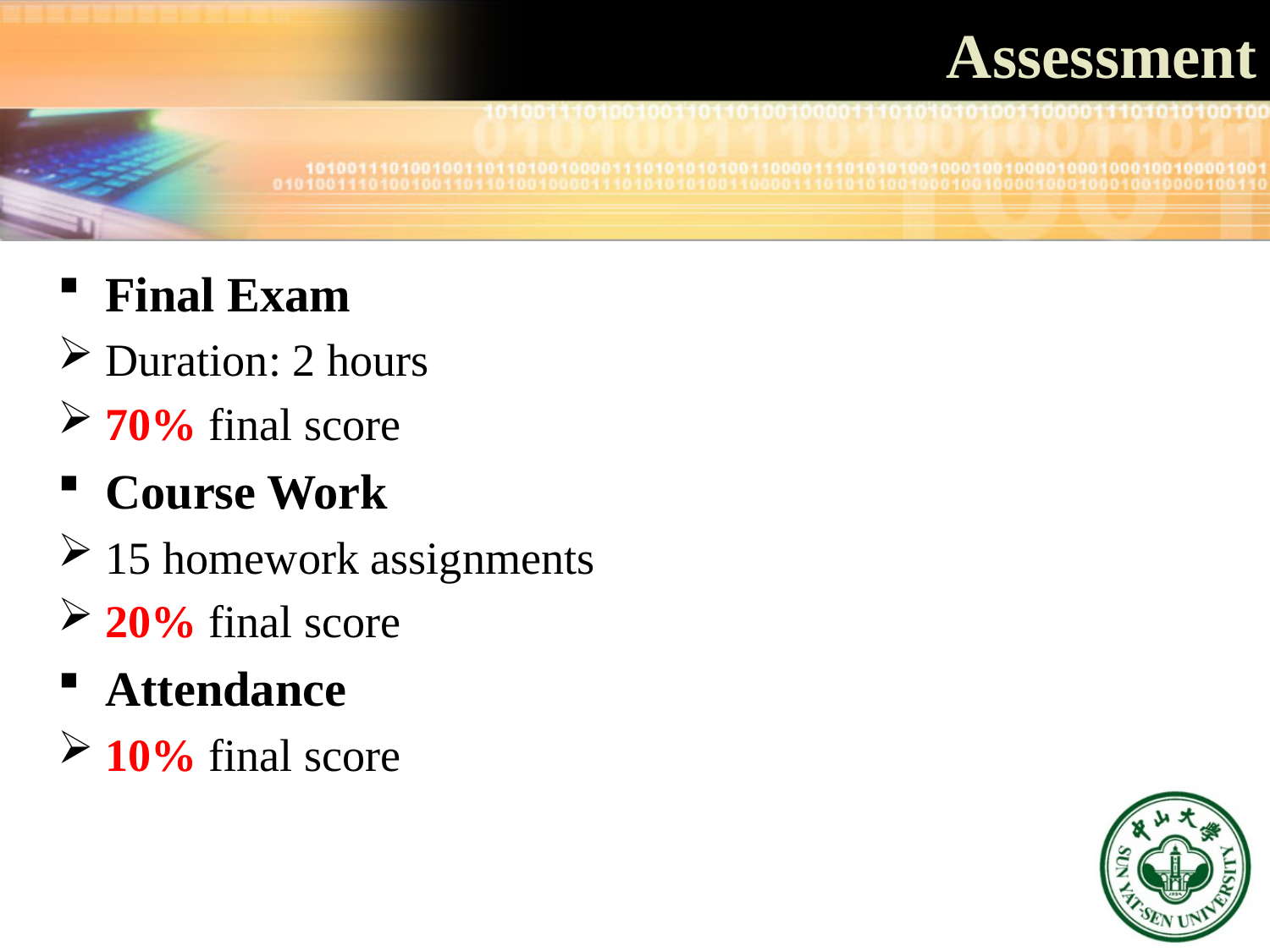

# Assessment
Final Exam
Duration: 2 hours
70% final score
Course Work
15 homework assignments
20% final score
Attendance
10% final score